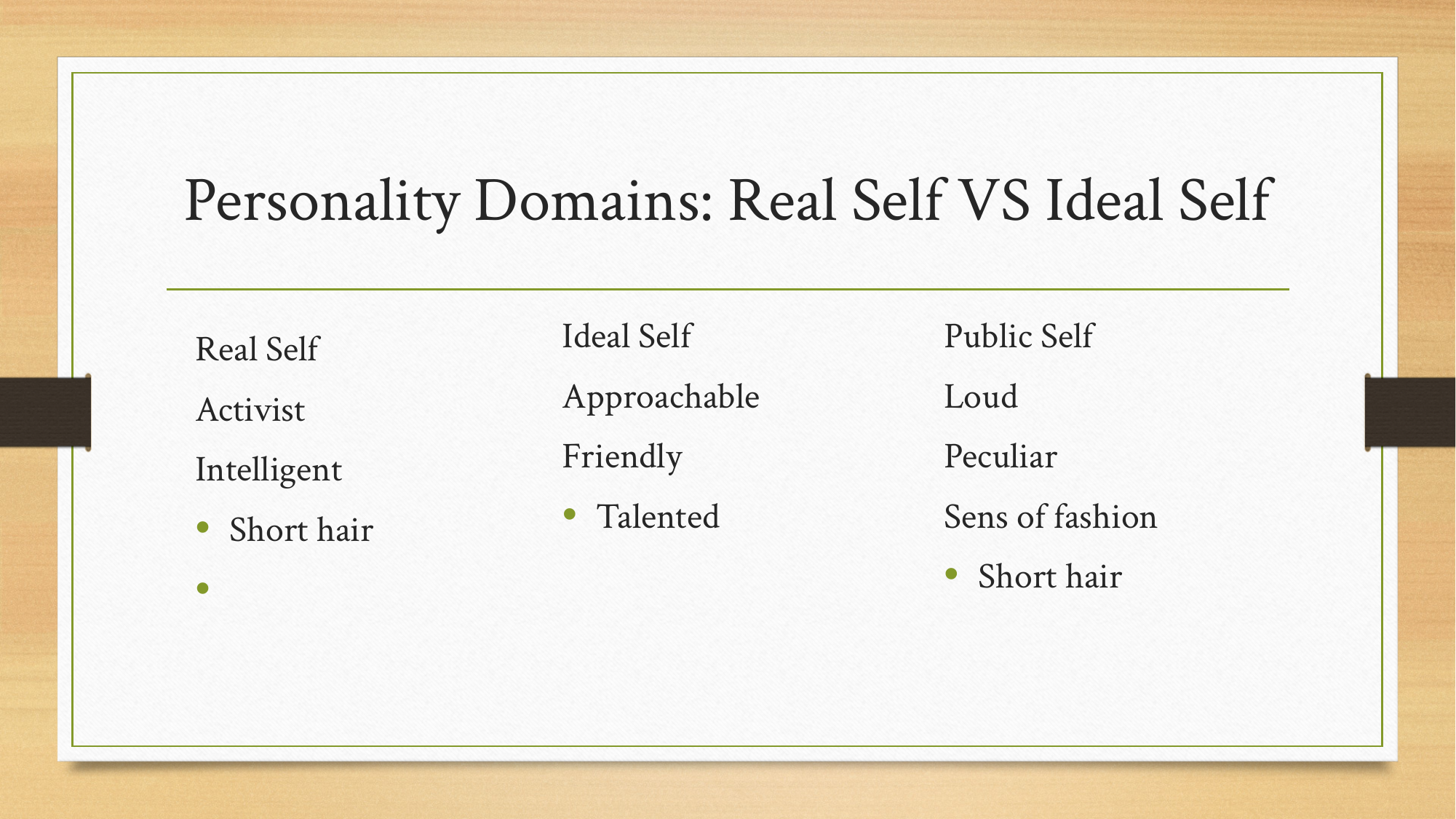

# Personality Domains: Real Self VS Ideal Self
Ideal Self
Approachable
Friendly
Talented

Public Self
Loud
Peculiar
Sens of fashion
Short hair

Real Self
Activist
Intelligent
Short hair